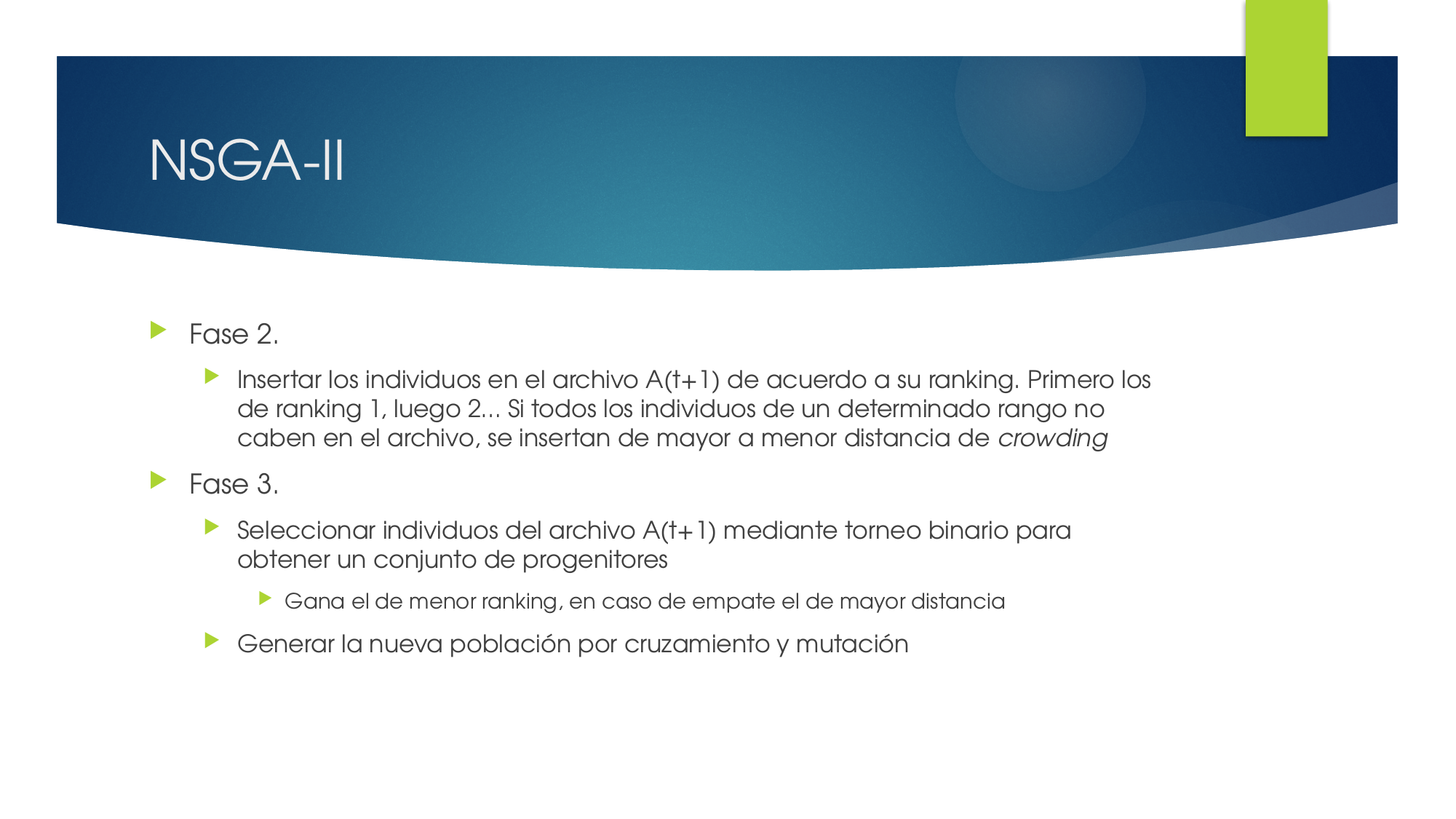

# NSGA-II
Fase 2.
Insertar los individuos en el archivo A(t+1) de acuerdo a su ranking. Primero los de ranking 1, luego 2… Si todos los individuos de un determinado rango no caben en el archivo, se insertan de mayor a menor distancia de crowding
Fase 3.
Seleccionar individuos del archivo A(t+1) mediante torneo binario para obtener un conjunto de progenitores
Gana el de menor ranking, en caso de empate el de mayor distancia
Generar la nueva población por cruzamiento y mutación